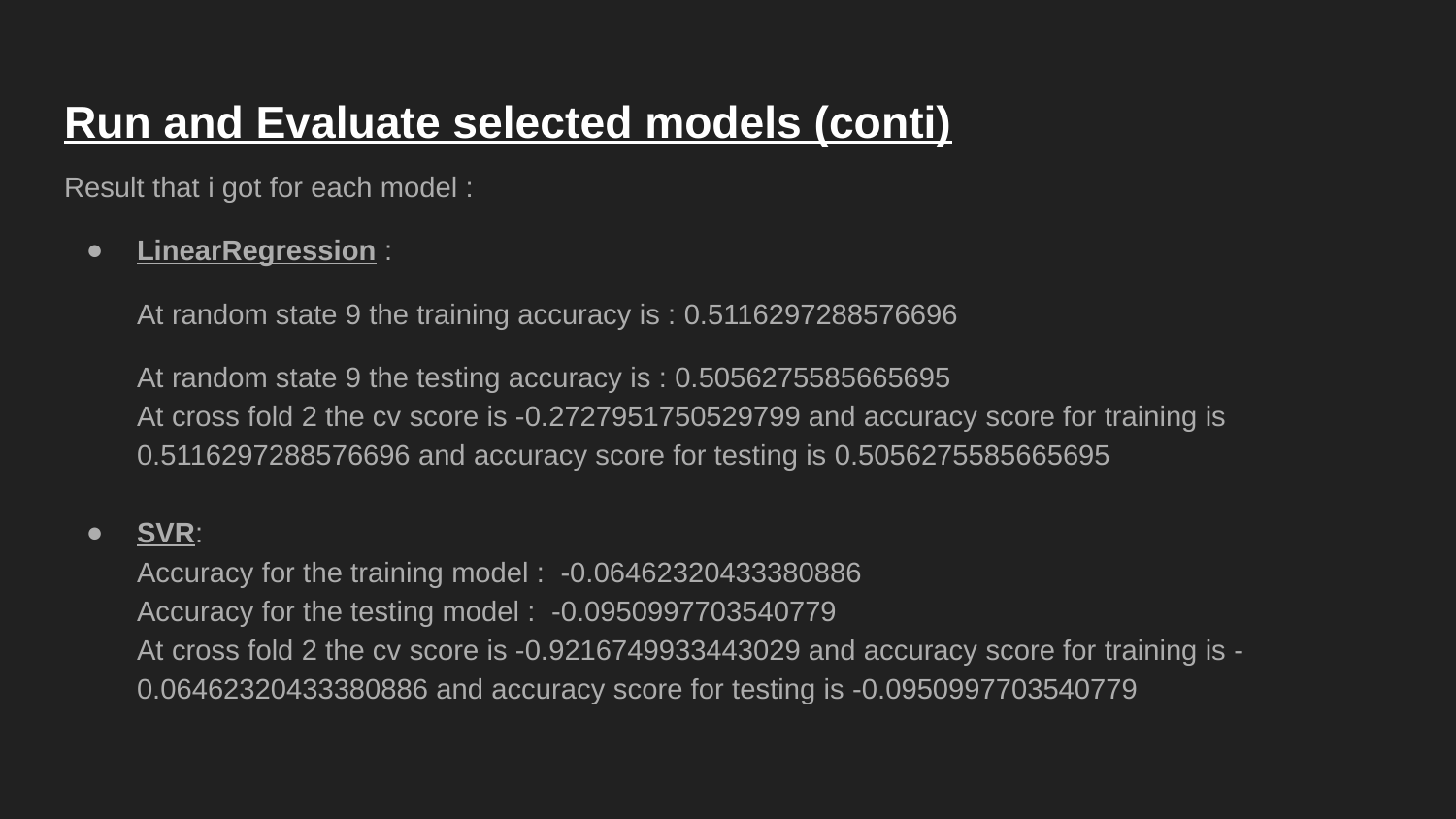

# Run and Evaluate selected models (conti)
Result that i got for each model :
LinearRegression :
At random state 9 the training accuracy is : 0.5116297288576696
At random state 9 the testing accuracy is : 0.5056275585665695
At cross fold 2 the cv score is -0.2727951750529799 and accuracy score for training is 0.5116297288576696 and accuracy score for testing is 0.5056275585665695

SVR:
Accuracy for the training model :  -0.06462320433380886
Accuracy for the testing model :  -0.0950997703540779
At cross fold 2 the cv score is -0.9216749933443029 and accuracy score for training is -0.06462320433380886 and accuracy score for testing is -0.0950997703540779